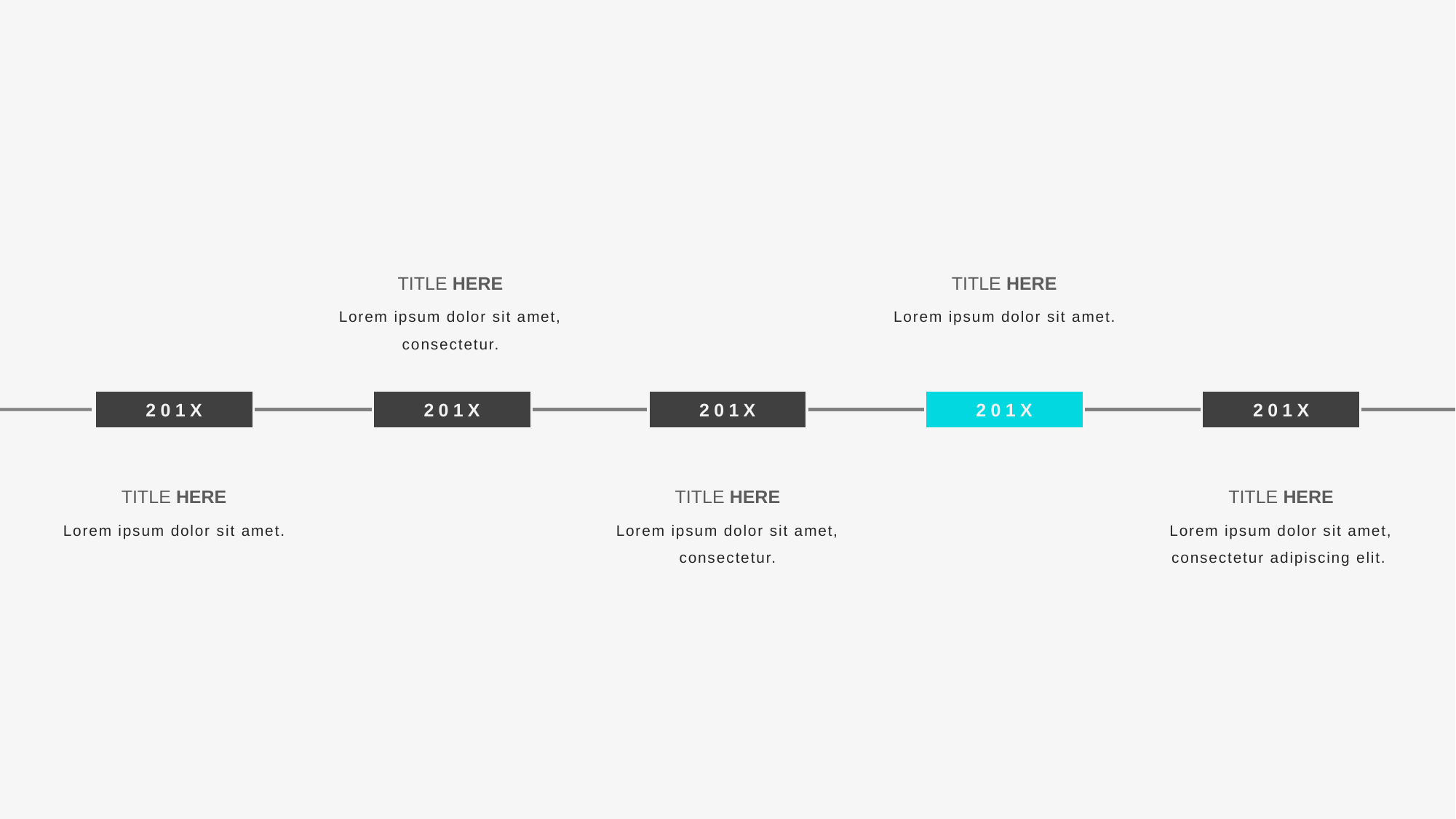

TITLE HERE
TITLE HERE
Lorem ipsum dolor sit amet, consectetur.
Lorem ipsum dolor sit amet.

201X
201X
201X
201X
201X
TITLE HERE
TITLE HERE
TITLE HERE
Lorem ipsum dolor sit amet.
Lorem ipsum dolor sit amet, consectetur.
Lorem ipsum dolor sit amet, consectetur adipiscing elit.